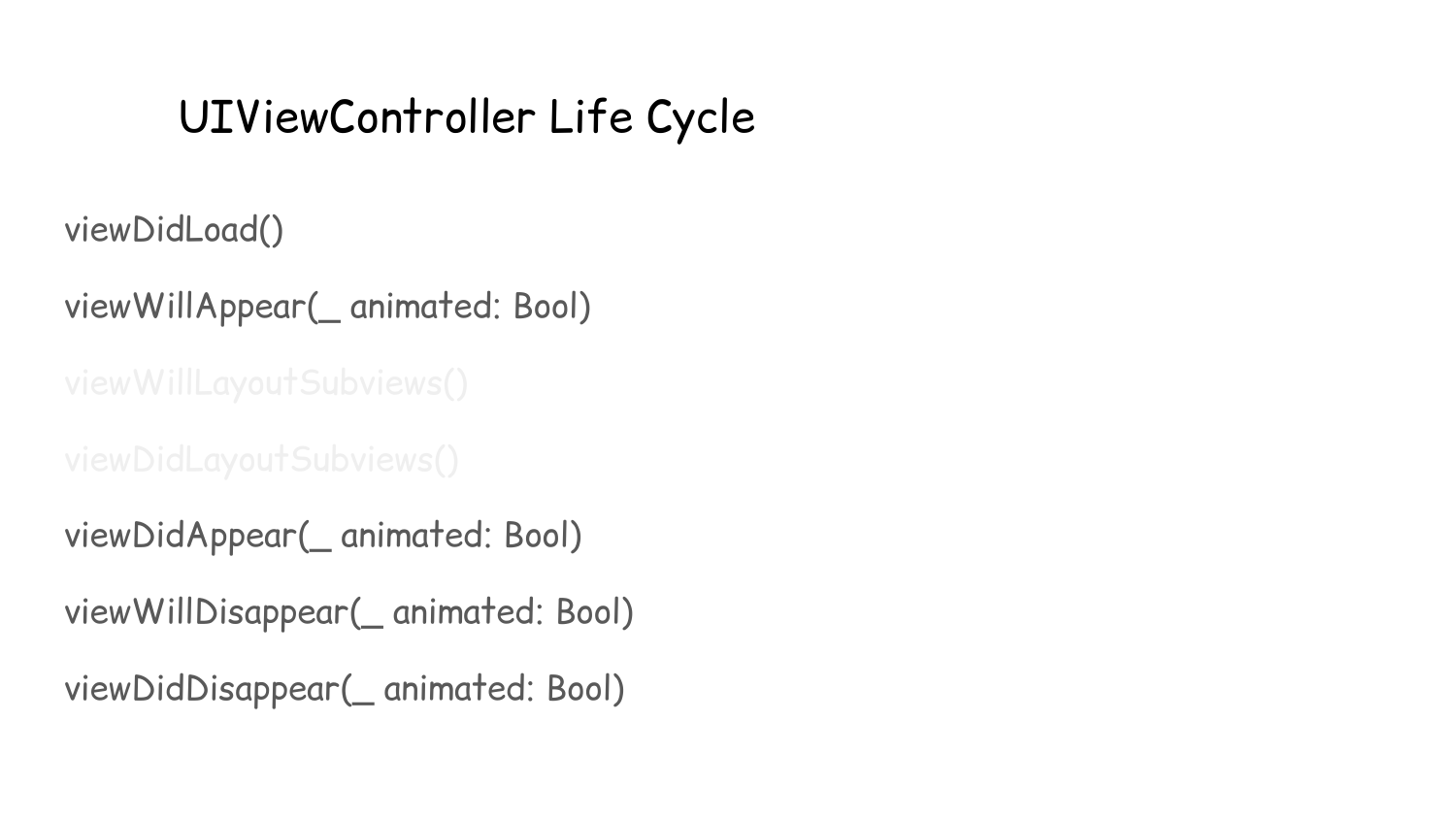

# UIViewController Life Cycle
viewDidLoad()
viewWillAppear(_ animated: Bool)
viewWillLayoutSubviews()
viewDidLayoutSubviews()
viewDidAppear(_ animated: Bool)
viewWillDisappear(_ animated: Bool)
viewDidDisappear(_ animated: Bool)